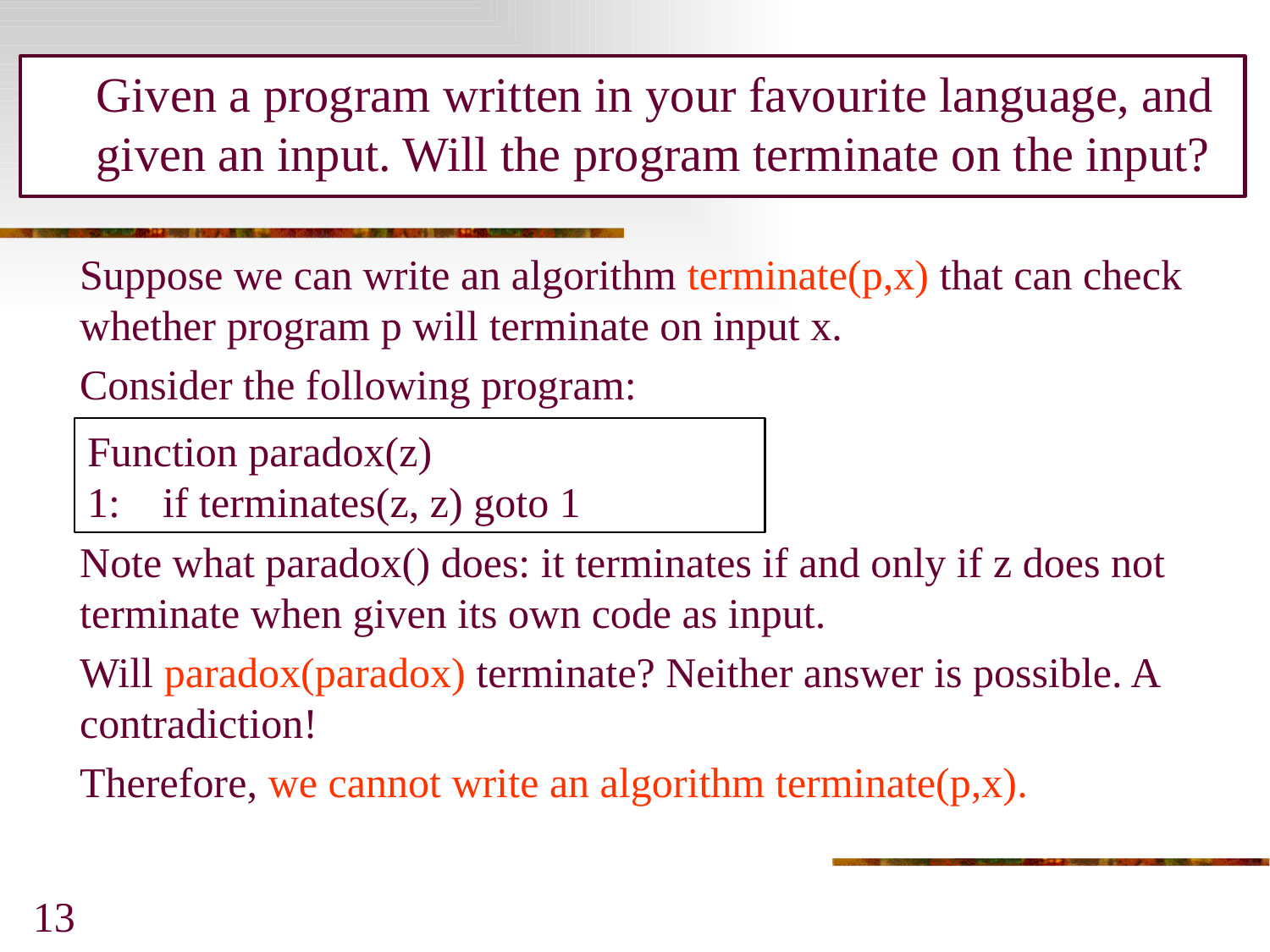

Given a program written in your favourite language, and given an input. Will the program terminate on the input?
Suppose we can write an algorithm terminate(p,x) that can check whether program p will terminate on input x.
Consider the following program:

Note what paradox() does: it terminates if and only if z does not terminate when given its own code as input.
Will paradox(paradox) terminate? Neither answer is possible. A contradiction!
Therefore, we cannot write an algorithm terminate(p,x).
Function paradox(z)
1:    if terminates(z, z) goto 1
13